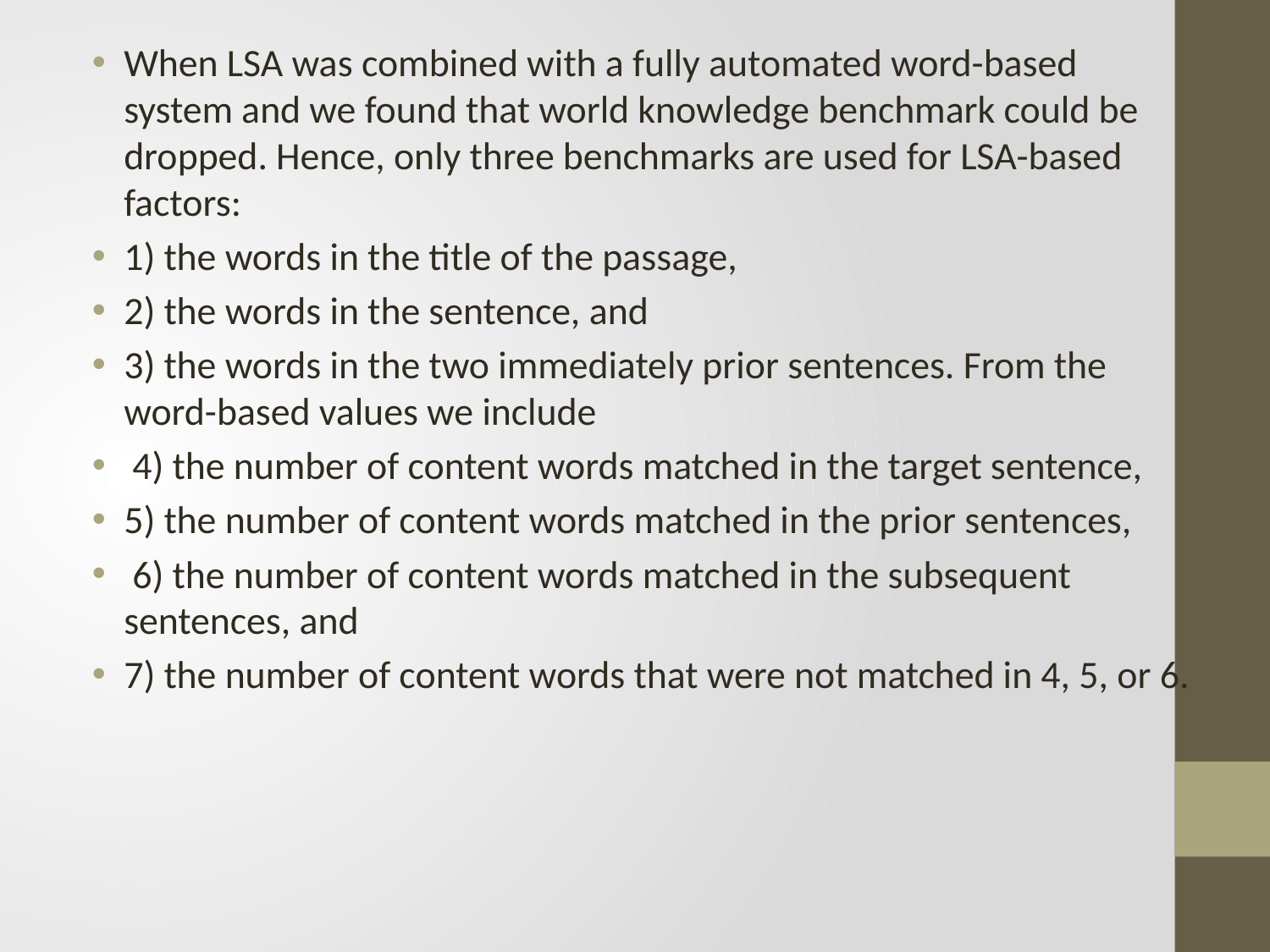

When LSA was combined with a fully automated word-based system and we found that world knowledge benchmark could be dropped. Hence, only three benchmarks are used for LSA-based factors:
1) the words in the title of the passage,
2) the words in the sentence, and
3) the words in the two immediately prior sentences. From the word-based values we include
 4) the number of content words matched in the target sentence,
5) the number of content words matched in the prior sentences,
 6) the number of content words matched in the subsequent sentences, and
7) the number of content words that were not matched in 4, 5, or 6.